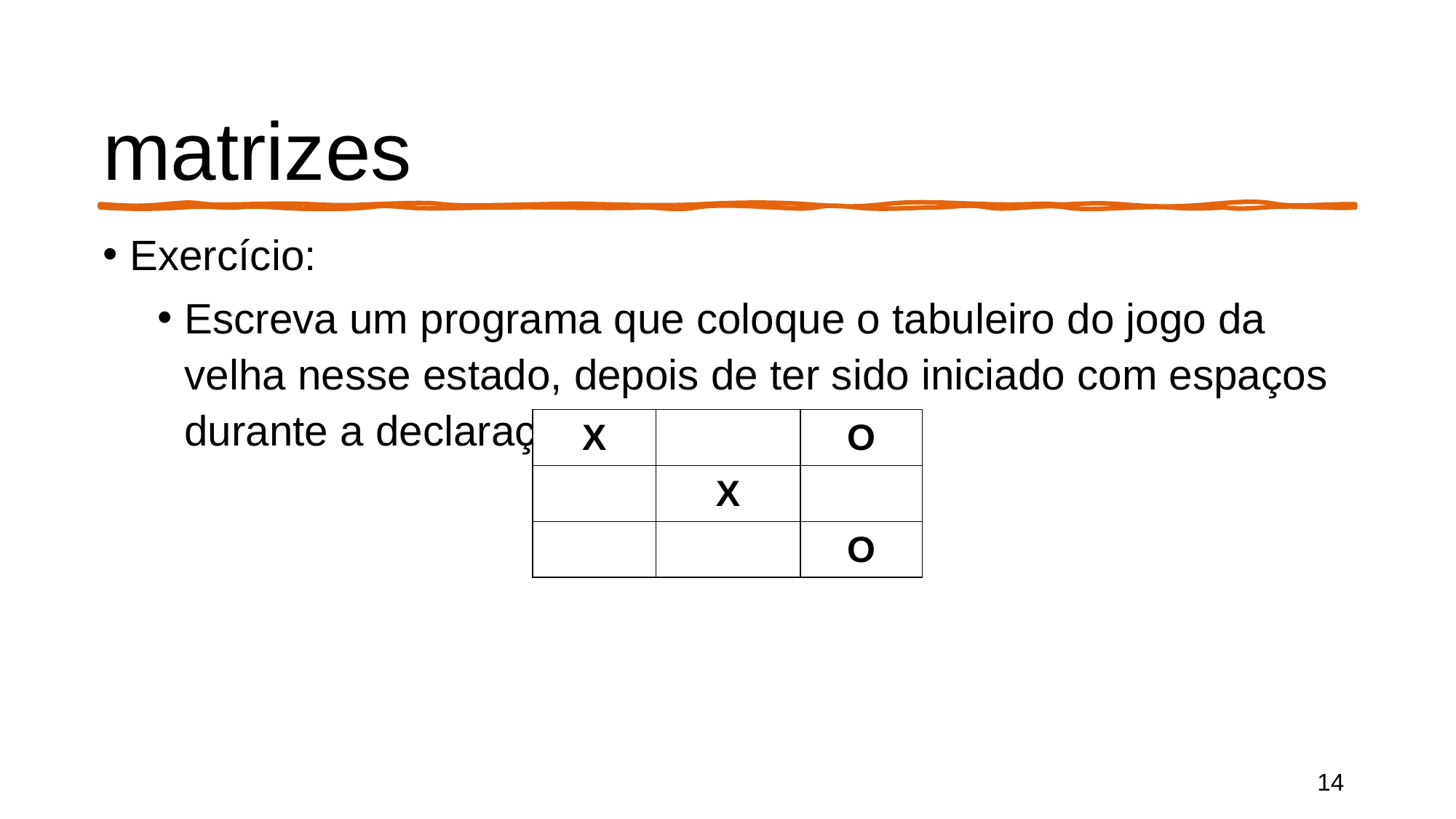

# matrizes
Exercício:
Escreva um programa que coloque o tabuleiro do jogo da velha nesse estado, depois de ter sido iniciado com espaços durante a declaração do mesmo.

| X |  | O |
| --- | --- | --- |
|  | X |  |
|  |  | O |
14